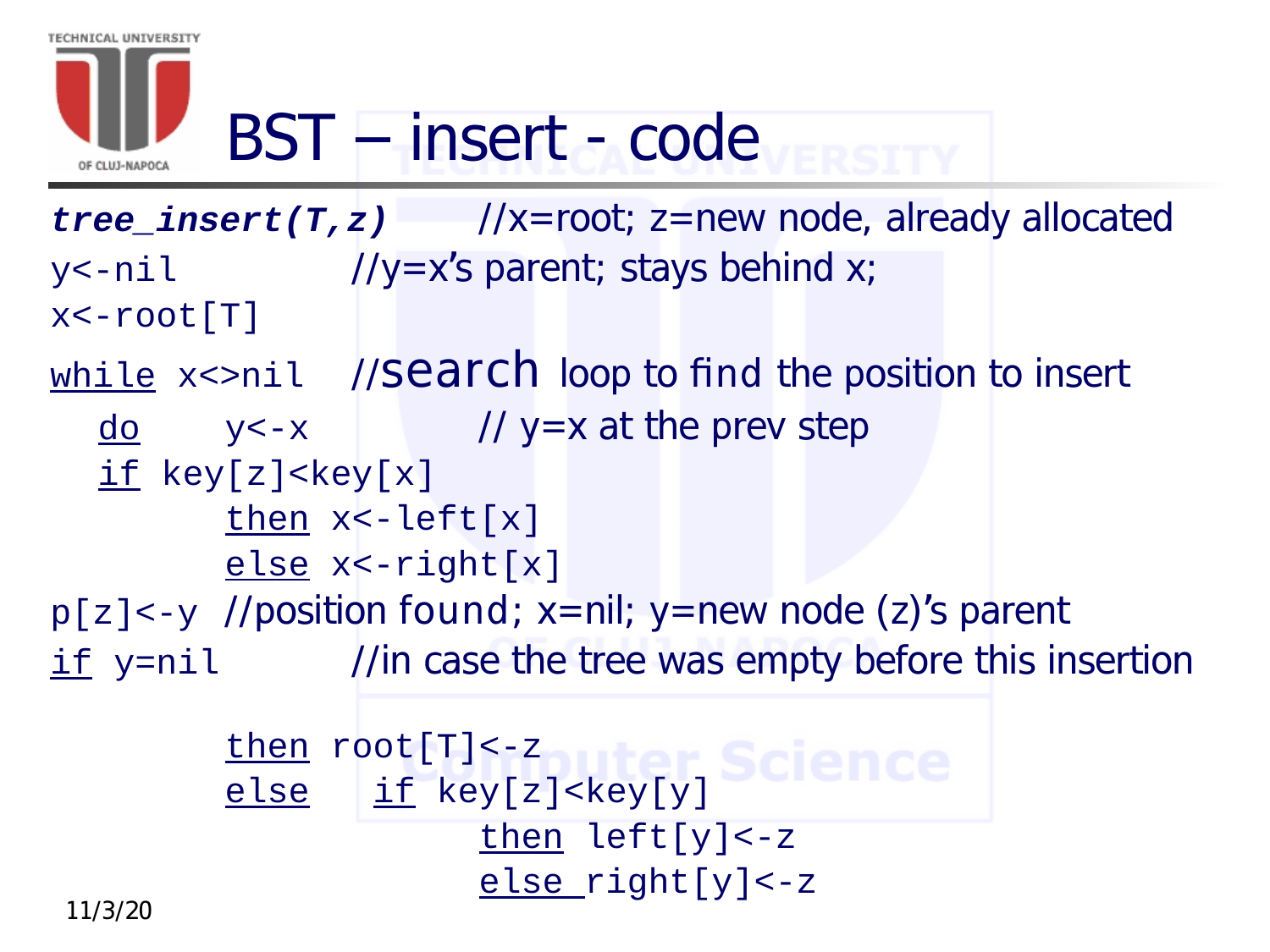

# BST – insert - code
tree_insert(T,z)	//x=root; z=new node, already allocated
y<-nil		//y=x’s parent; stays behind x;
x<-root[T]
while x<>nil	//search loop to find the position to insert
	do	y<-x		// y=x at the prev step
	if key[z]<key[x]
		then x<-left[x]
		else x<-right[x]
p[z]<-y	//position found; x=nil; y=new node (z)’s parent
if y=nil 	//in case the tree was empty before this insertion
		then root[T]<-z
		else	 if key[z]<key[y]
				then left[y]<-z
				else right[y]<-z
11/3/20